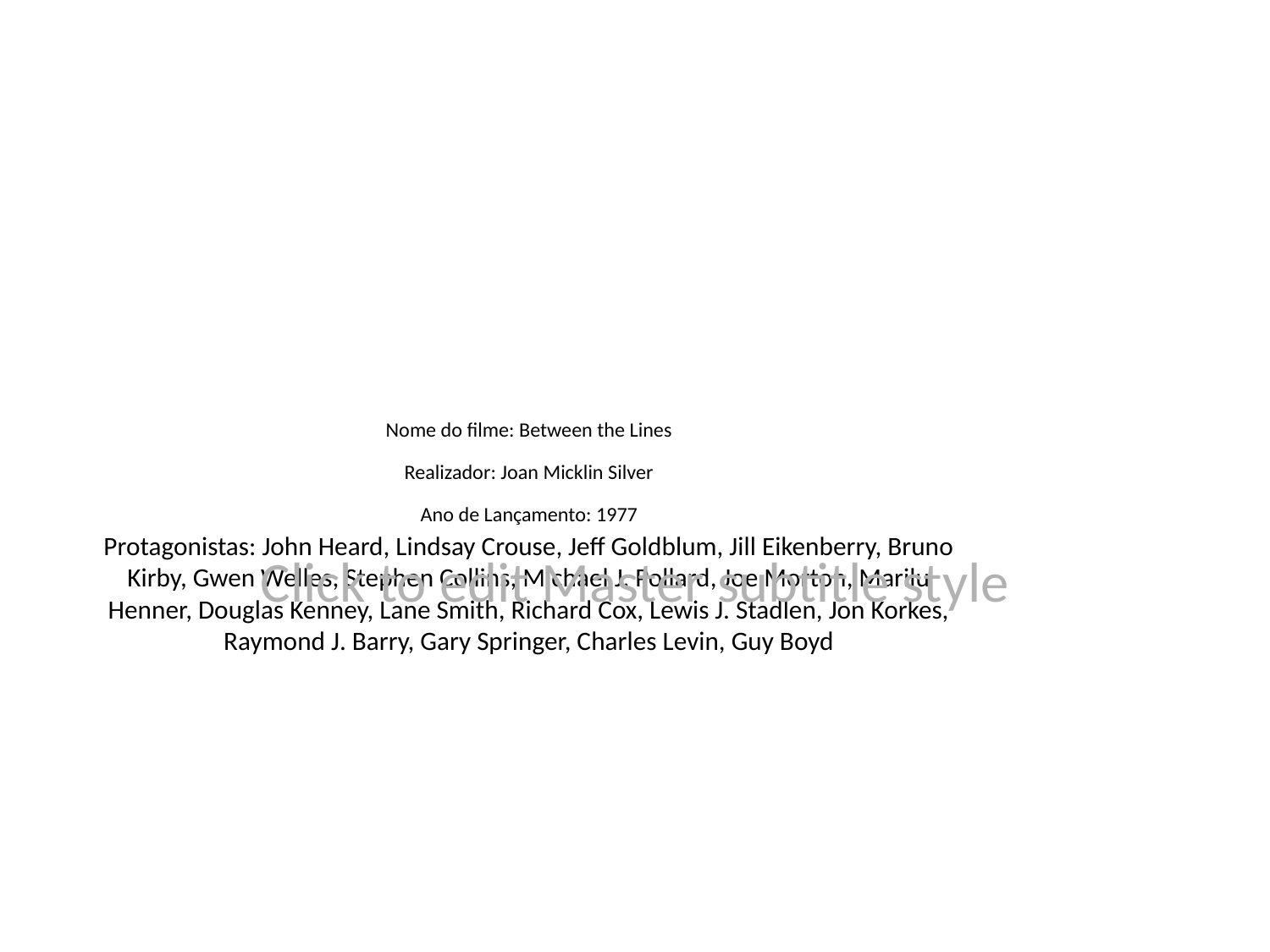

# Nome do filme: Between the Lines
Realizador: Joan Micklin Silver
Ano de Lançamento: 1977
Protagonistas: John Heard, Lindsay Crouse, Jeff Goldblum, Jill Eikenberry, Bruno Kirby, Gwen Welles, Stephen Collins, Michael J. Pollard, Joe Morton, Marilu Henner, Douglas Kenney, Lane Smith, Richard Cox, Lewis J. Stadlen, Jon Korkes, Raymond J. Barry, Gary Springer, Charles Levin, Guy Boyd
Click to edit Master subtitle style